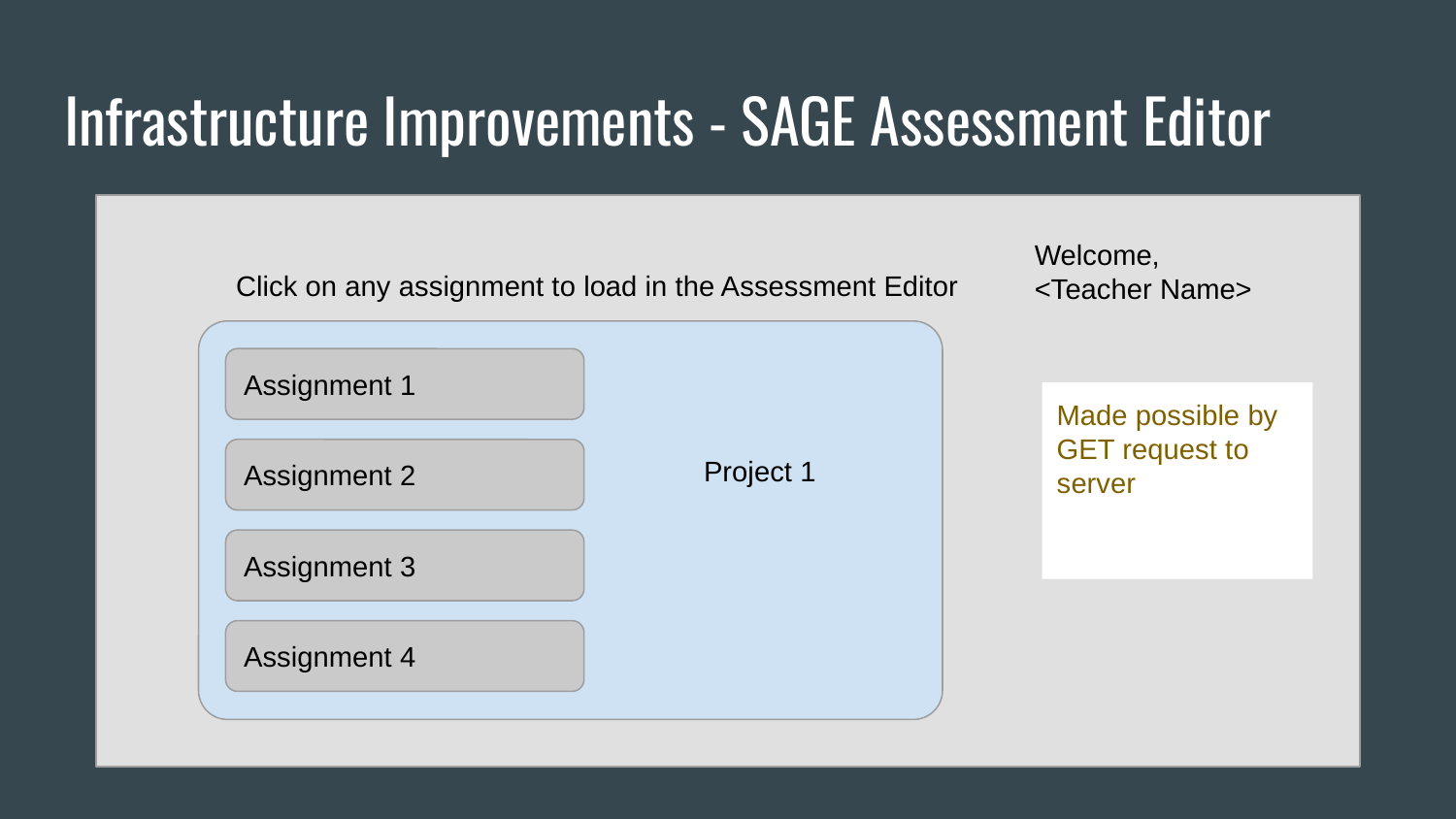

# Infrastructure Improvements - SAGE Assessment Editor

Welcome, <Teacher Name>
Click on any assignment to load in the Assessment Editor

Assignment 1
Made possible by GET request to server
Project 1
Assignment 2
Assignment 3
Assignment 4